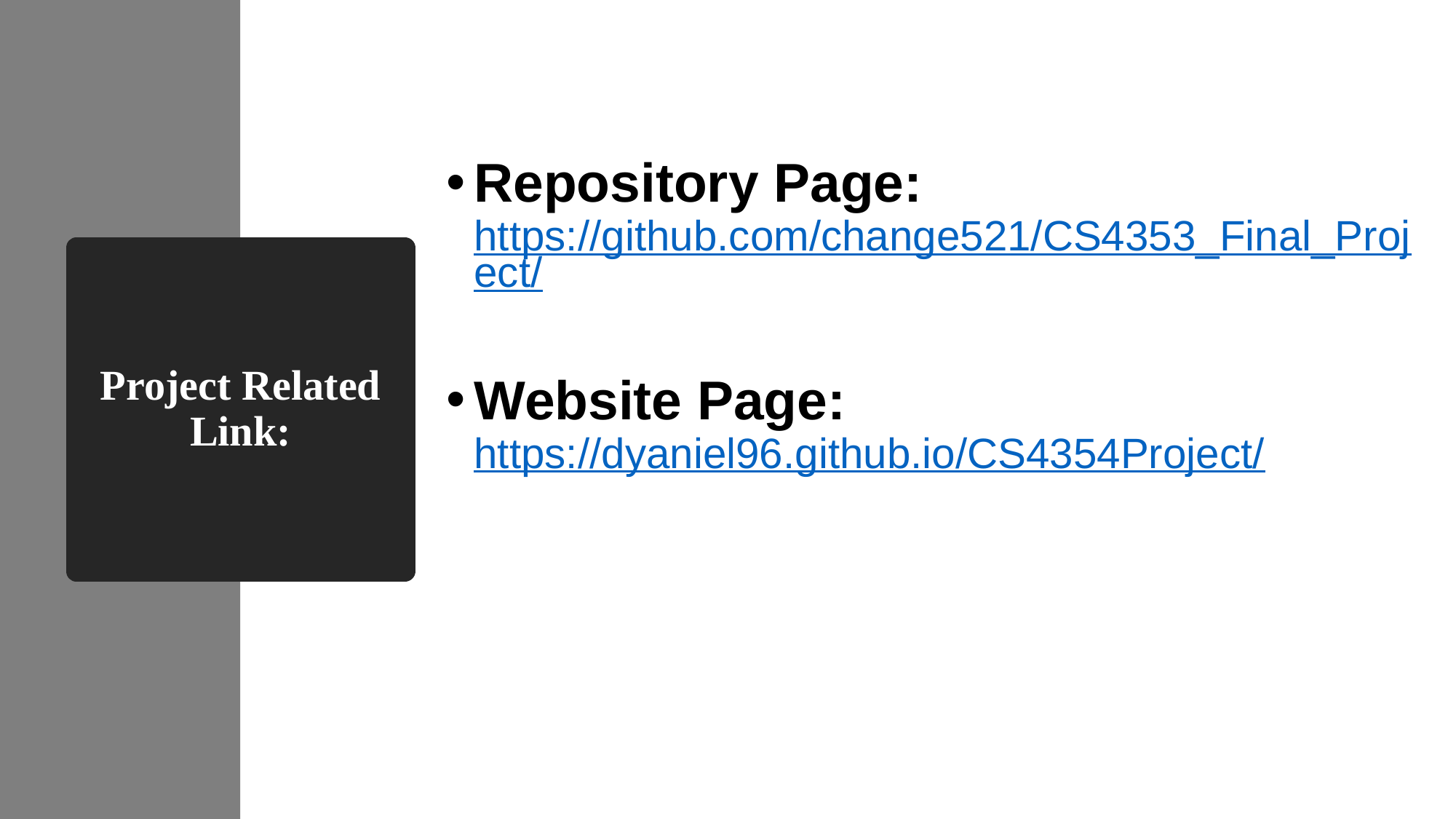

Repository Page: https://github.com/change521/CS4353_Final_Project/

Website Page: https://dyaniel96.github.io/CS4354Project/

# Project Related Link: